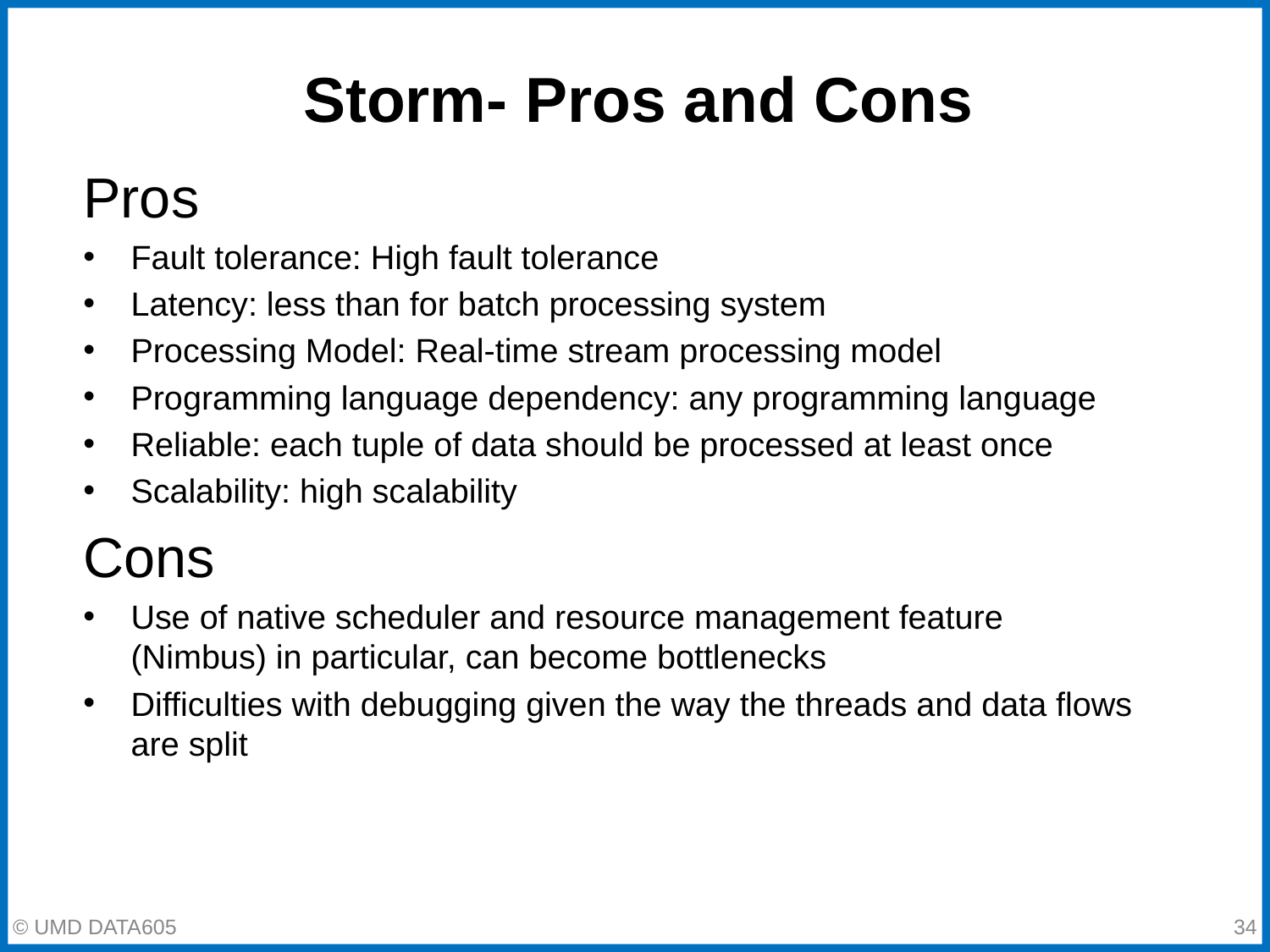

# Storm- Pros and Cons
Pros
Fault tolerance: High fault tolerance
Latency: less than for batch processing system
Processing Model: Real-time stream processing model
Programming language dependency: any programming language
Reliable: each tuple of data should be processed at least once
Scalability: high scalability
Cons
Use of native scheduler and resource management feature (Nimbus) in particular, can become bottlenecks
Difficulties with debugging given the way the threads and data flows are split

34